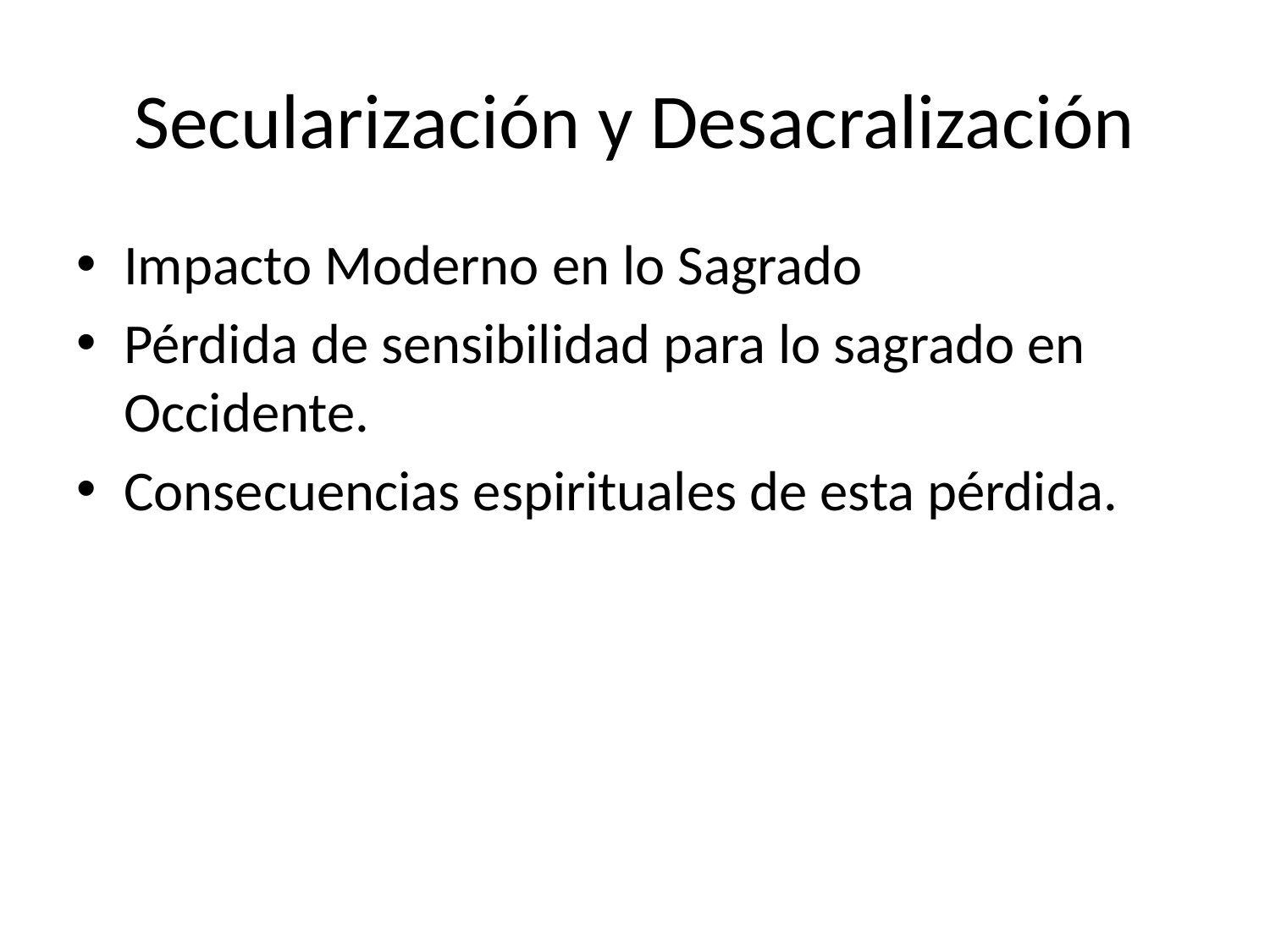

# Secularización y Desacralización
Impacto Moderno en lo Sagrado
Pérdida de sensibilidad para lo sagrado en Occidente.
Consecuencias espirituales de esta pérdida.